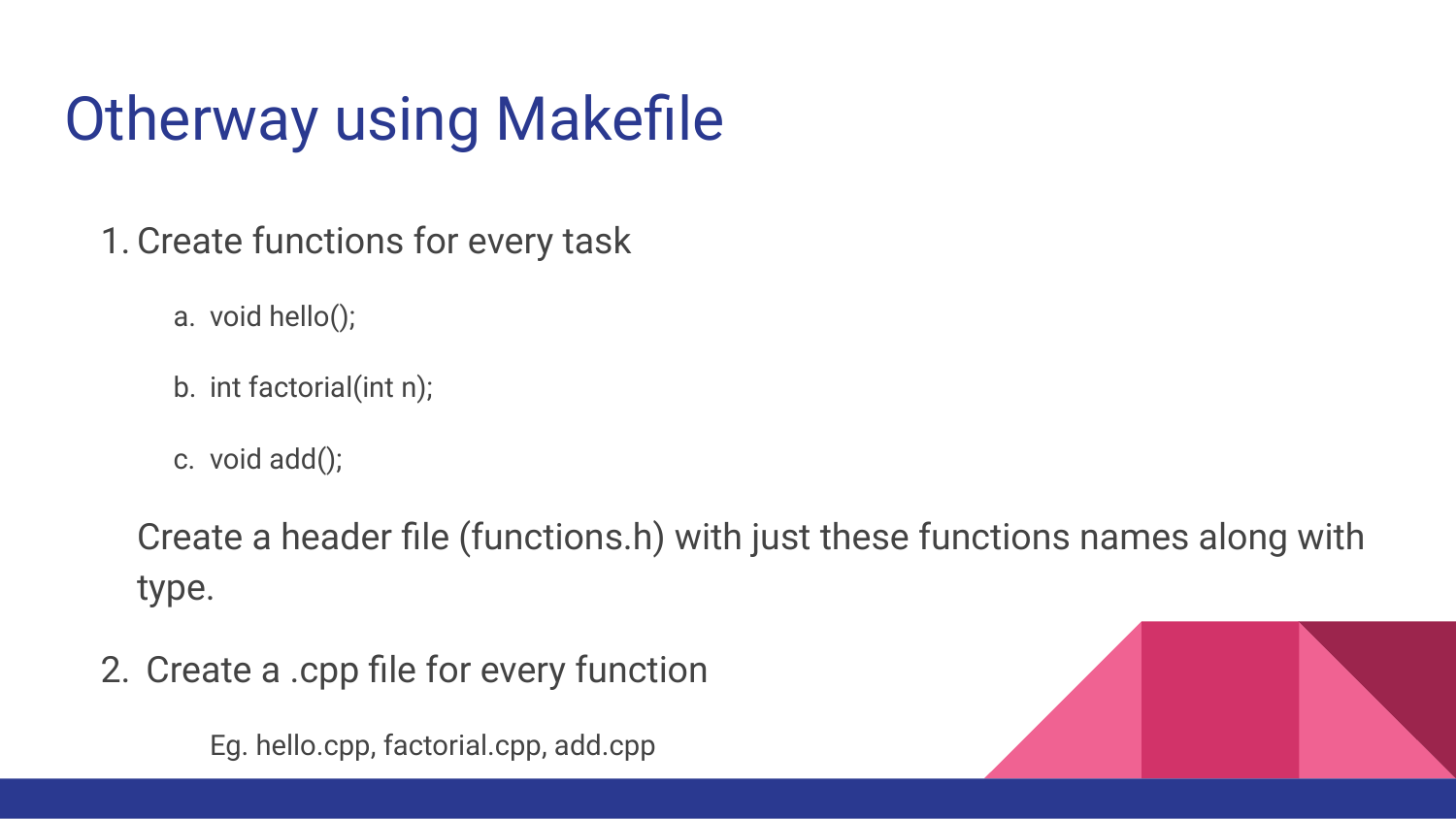

# Otherway using Makefile
Create functions for every task
void hello();
int factorial(int n);
void add();
Create a header file (functions.h) with just these functions names along with type.
 Create a .cpp file for every function
	Eg. hello.cpp, factorial.cpp, add.cpp